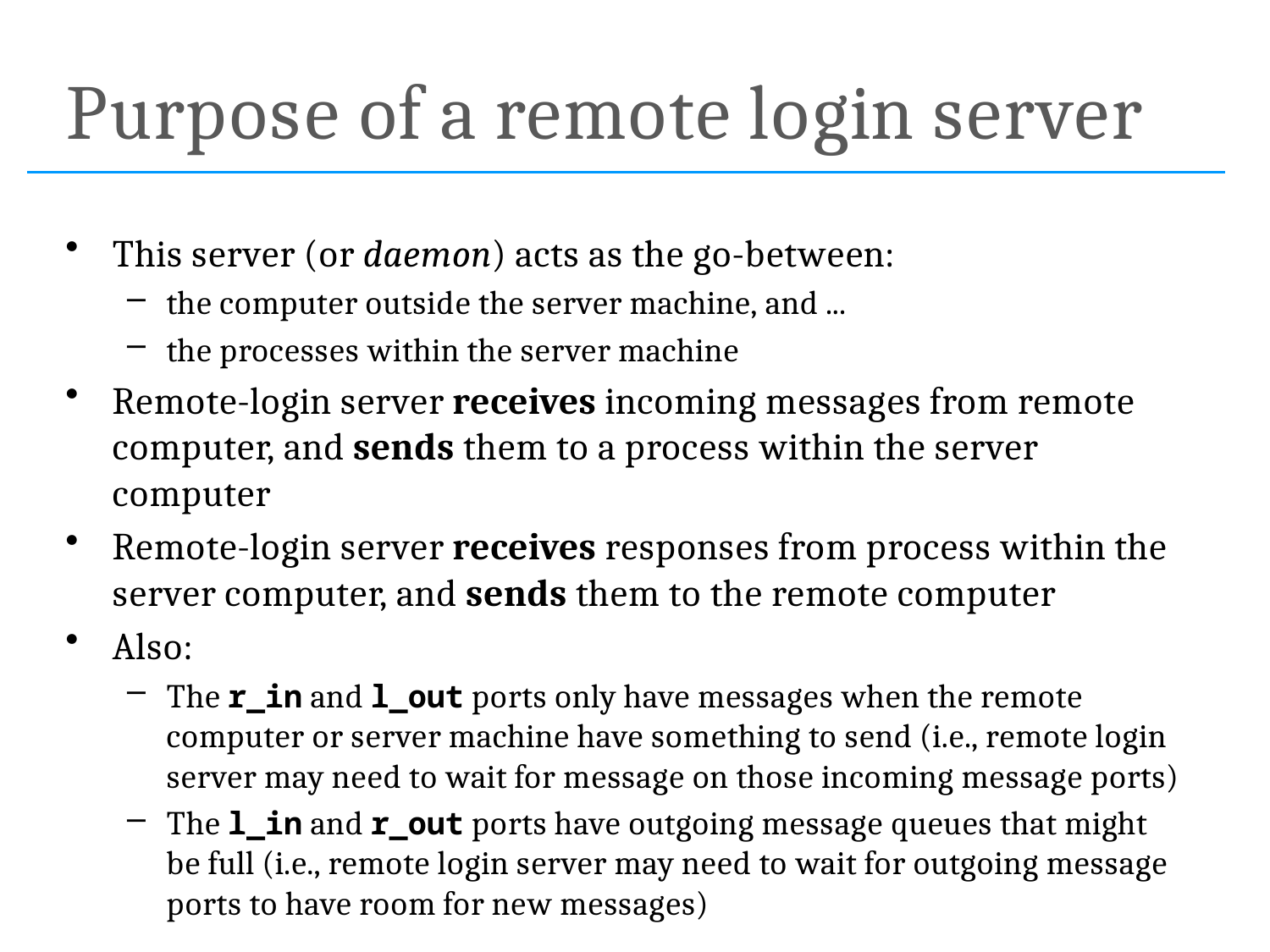

# Purpose of a remote login server
This server (or daemon) acts as the go-between:
the computer outside the server machine, and ...
the processes within the server machine
Remote-login server receives incoming messages from remote computer, and sends them to a process within the server computer
Remote-login server receives responses from process within the server computer, and sends them to the remote computer
Also:
The r_in and l_out ports only have messages when the remote computer or server machine have something to send (i.e., remote login server may need to wait for message on those incoming message ports)
The l_in and r_out ports have outgoing message queues that might be full (i.e., remote login server may need to wait for outgoing message ports to have room for new messages)